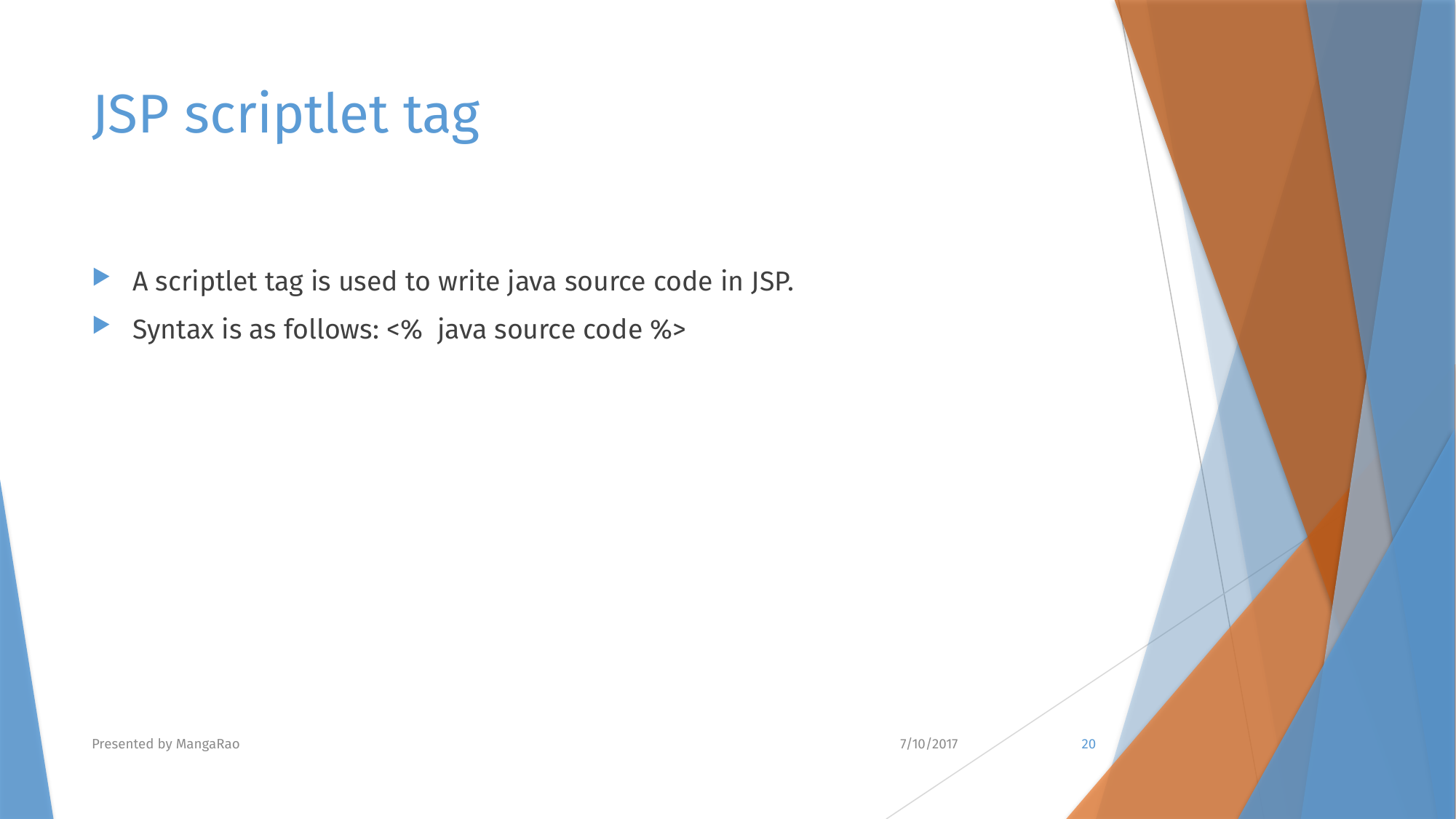

# JSP scriptlet tag
A scriptlet tag is used to write java source code in JSP.
Syntax is as follows: <%  java source code %>

Presented by MangaRao
7/10/2017
20